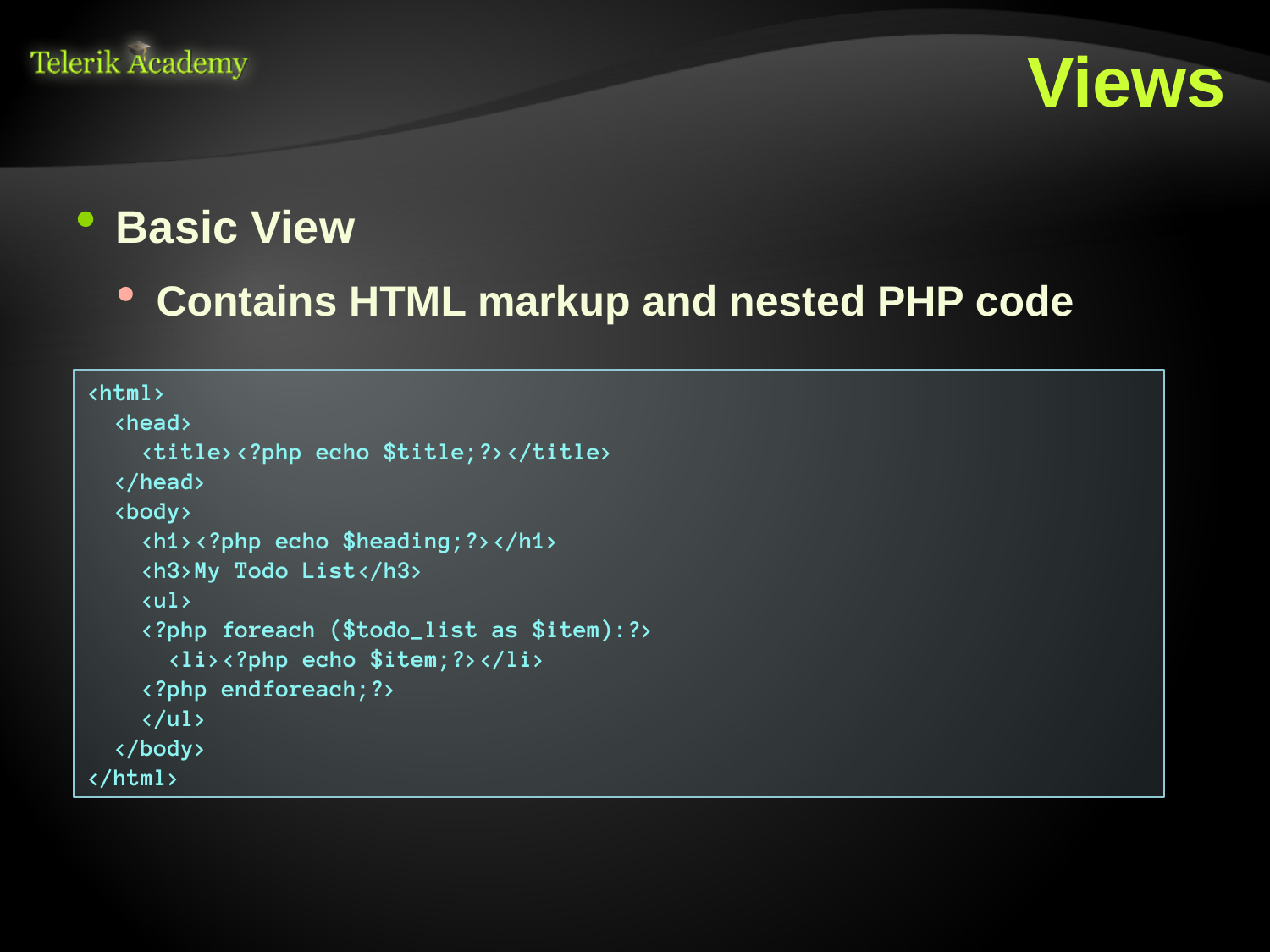

# Views
Basic View
Contains HTML markup and nested PHP code
<html>
  <head>
    <title><?php echo $title;?></title>
  </head>
  <body>
    <h1><?php echo $heading;?></h1>
    <h3>My Todo List</h3>
    <ul>
    <?php foreach ($todo_list as $item):?>
      <li><?php echo $item;?></li>
    <?php endforeach;?>
    </ul>
  </body>
</html>